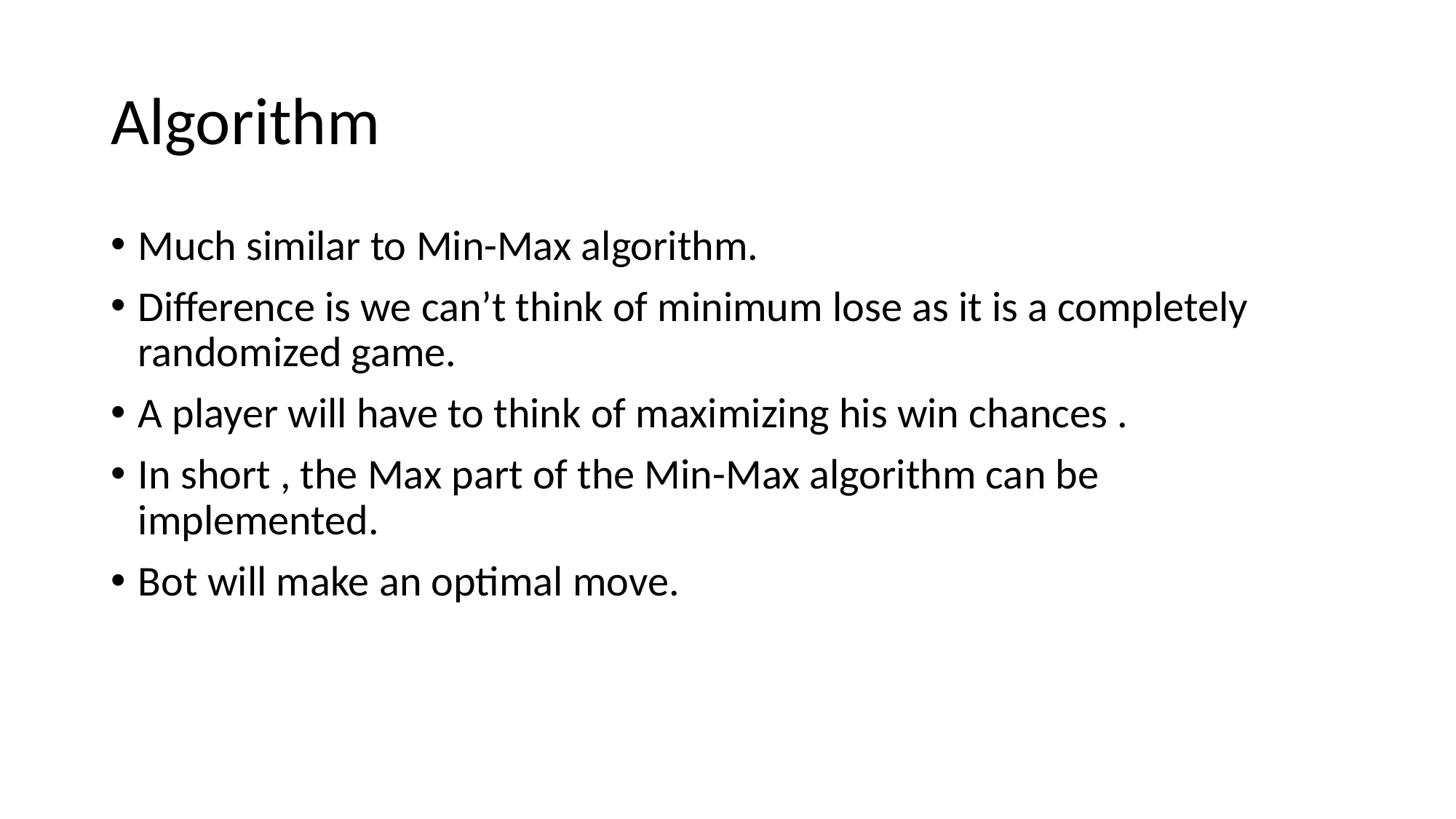

# Algorithm
Much similar to Min-Max algorithm.
Difference is we can’t think of minimum lose as it is a completely randomized game.
A player will have to think of maximizing his win chances .
In short , the Max part of the Min-Max algorithm can be implemented.
Bot will make an optimal move.